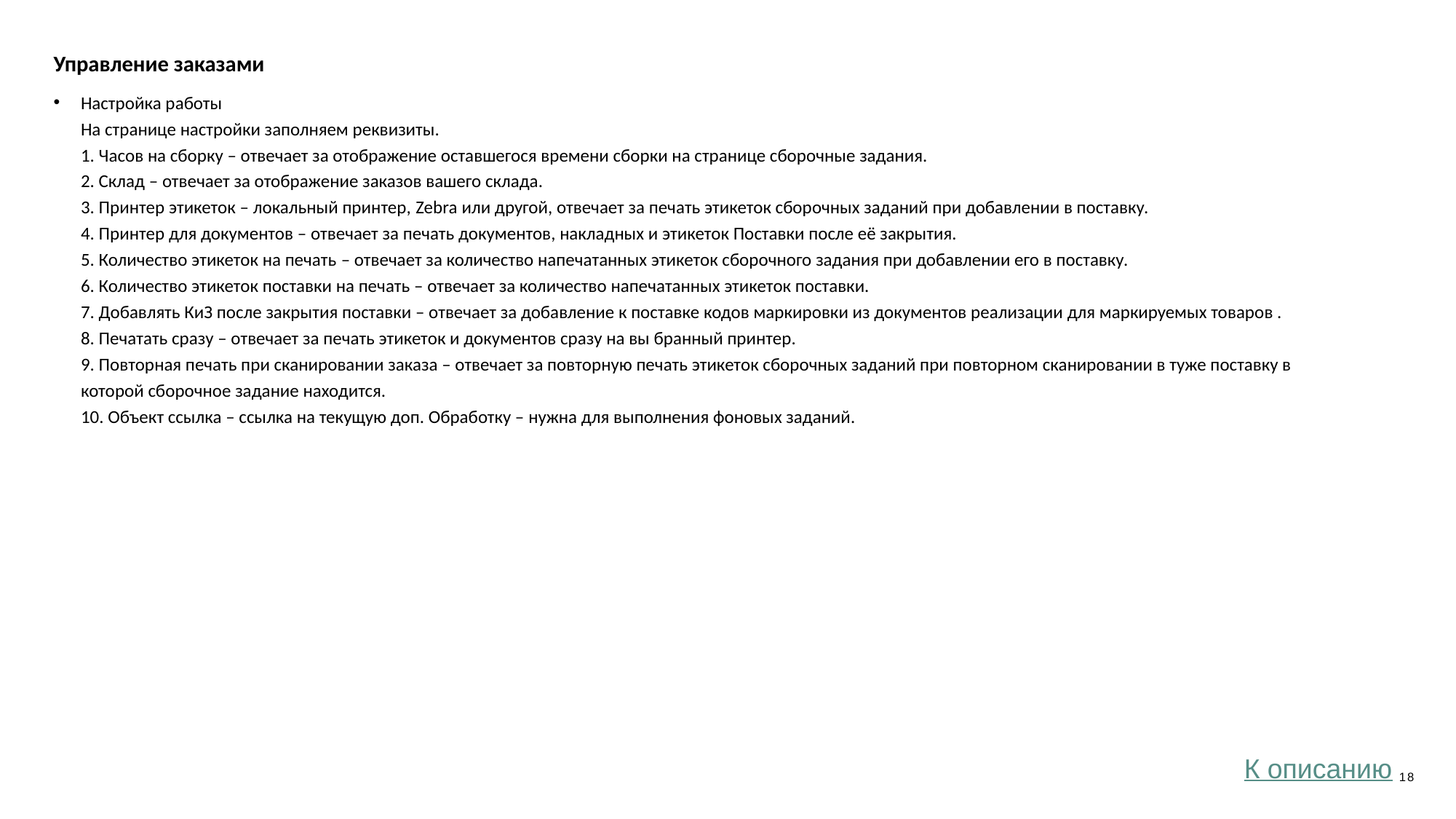

# Управление заказами
Настройка работы
На странице настройки заполняем реквизиты.
1. Часов на сборку – отвечает за отображение оставшегося времени сборки на странице сборочные задания.
2. Склад – отвечает за отображение заказов вашего склада.
3. Принтер этикеток – локальный принтер, Zebra или другой, отвечает за печать этикеток сборочных заданий при добавлении в поставку.
4. Принтер для документов – отвечает за печать документов, накладных и этикеток Поставки после её закрытия.
5. Количество этикеток на печать – отвечает за количество напечатанных этикеток сборочного задания при добавлении его в поставку.
6. Количество этикеток поставки на печать – отвечает за количество напечатанных этикеток поставки.
7. Добавлять КиЗ после закрытия поставки – отвечает за добавление к поставке кодов маркировки из документов реализации для маркируемых товаров .
8. Печатать сразу – отвечает за печать этикеток и документов сразу на вы бранный принтер.
9. Повторная печать при сканировании заказа – отвечает за повторную печать этикеток сборочных заданий при повторном сканировании в туже поставку в которой сборочное задание находится.
10. Объект ссылка – ссылка на текущую доп. Обработку – нужна для выполнения фоновых заданий.

К описанию
18